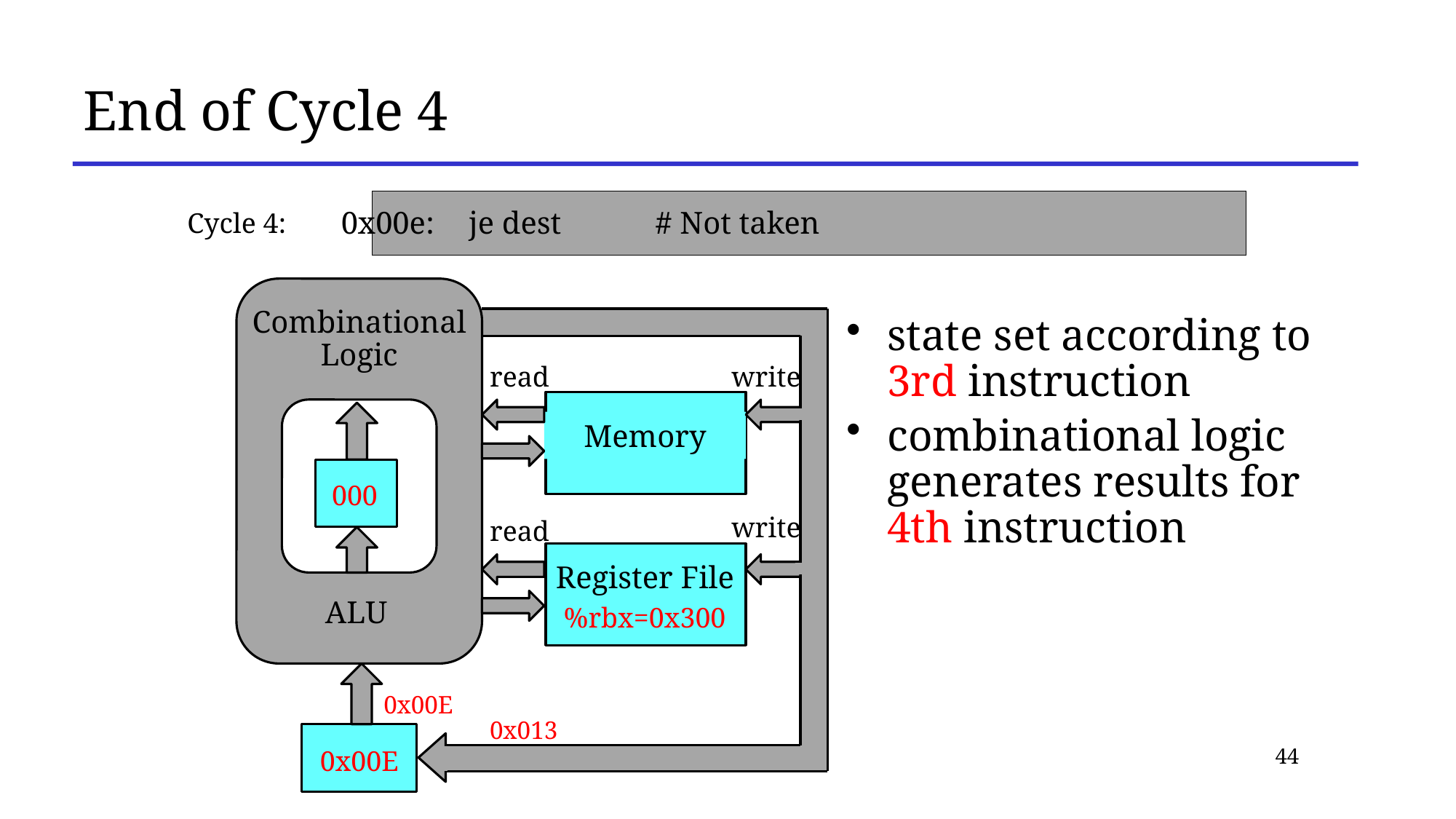

# End of Cycle 4

0x00e:
je dest            # Not taken
Cycle 4:

Combinational Logic

ALU
state set according to 3rd instruction
combinational logic generates results for 4th instruction

read
write

Memory

000
write
read

Register File
%rbx=0x300

0x00E
0x013

44
0x00E